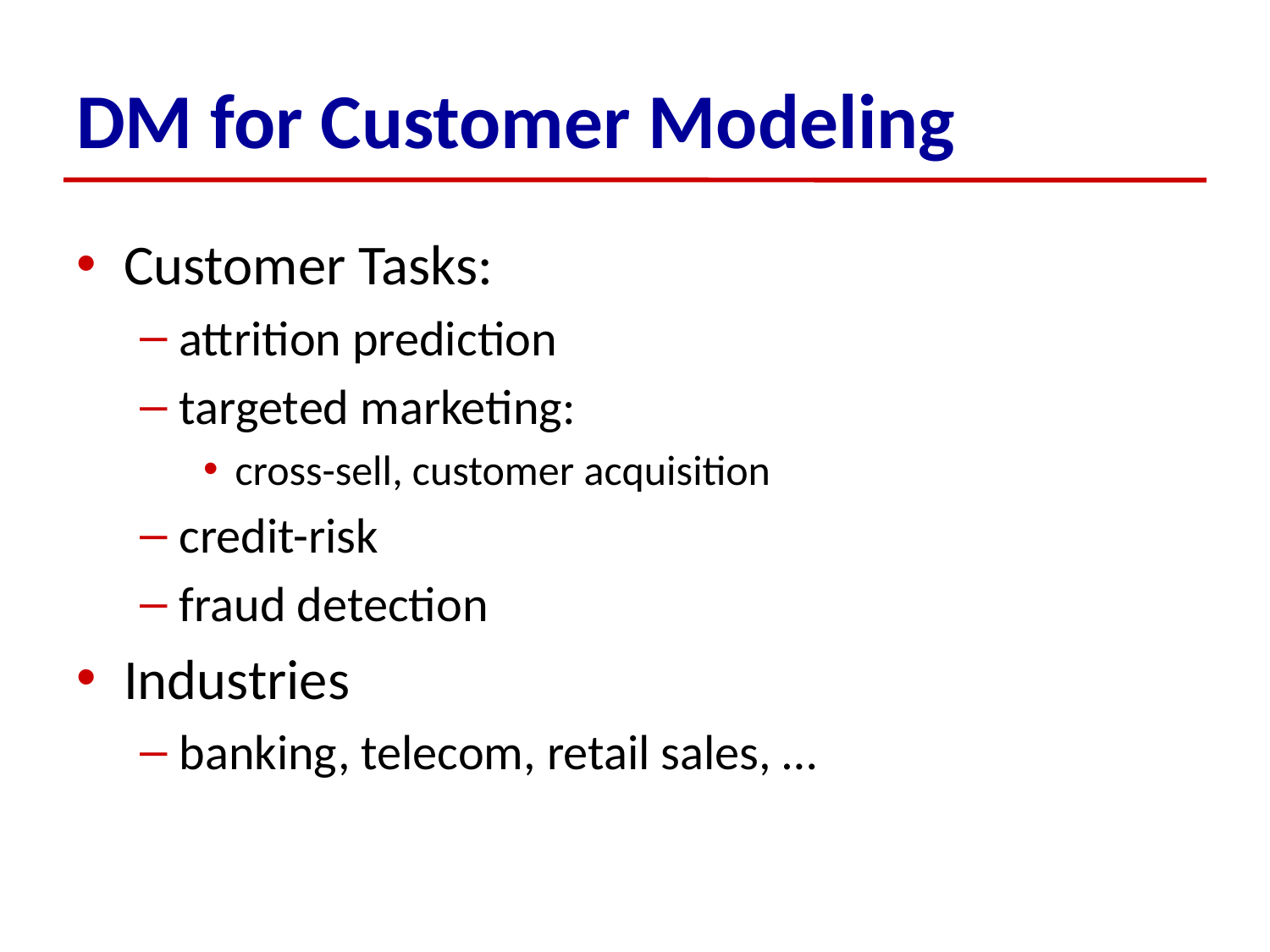

# DM for Customer Modeling
Customer Tasks:
attrition prediction
targeted marketing:
cross-sell, customer acquisition
credit-risk
fraud detection
Industries
banking, telecom, retail sales, …